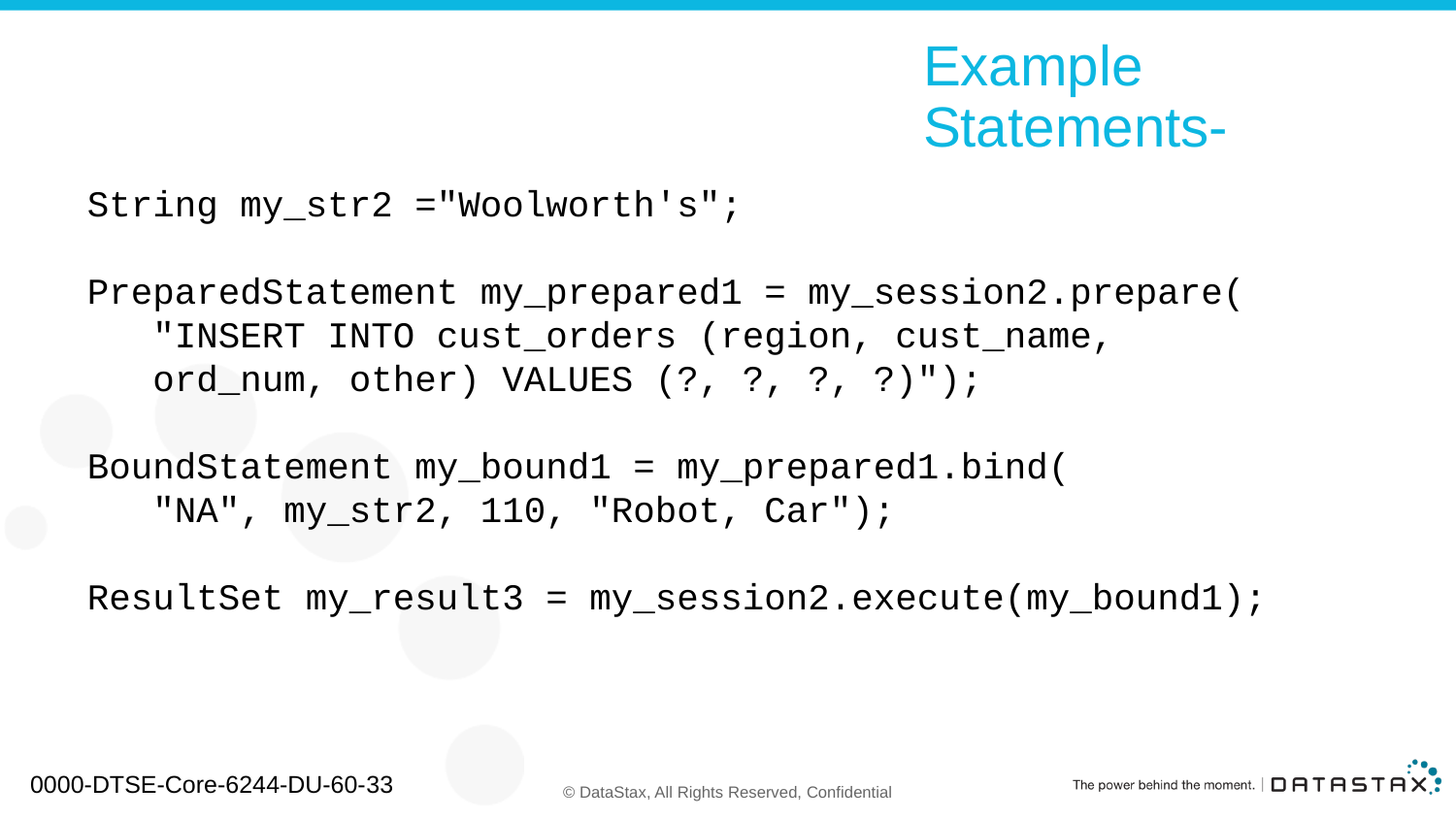

# Example Statements-
String my_str2 ="Woolworth's";

PreparedStatement my_prepared1 = my_session2.prepare(
   "INSERT INTO cust_orders (region, cust_name,
   ord_num, other) VALUES (?, ?, ?, ?)");

BoundStatement my_bound1 = my_prepared1.bind(
   "NA", my_str2, 110, "Robot, Car");

ResultSet my_result3 = my_session2.execute(my_bound1);
0000-DTSE-Core-6244-DU-60-33